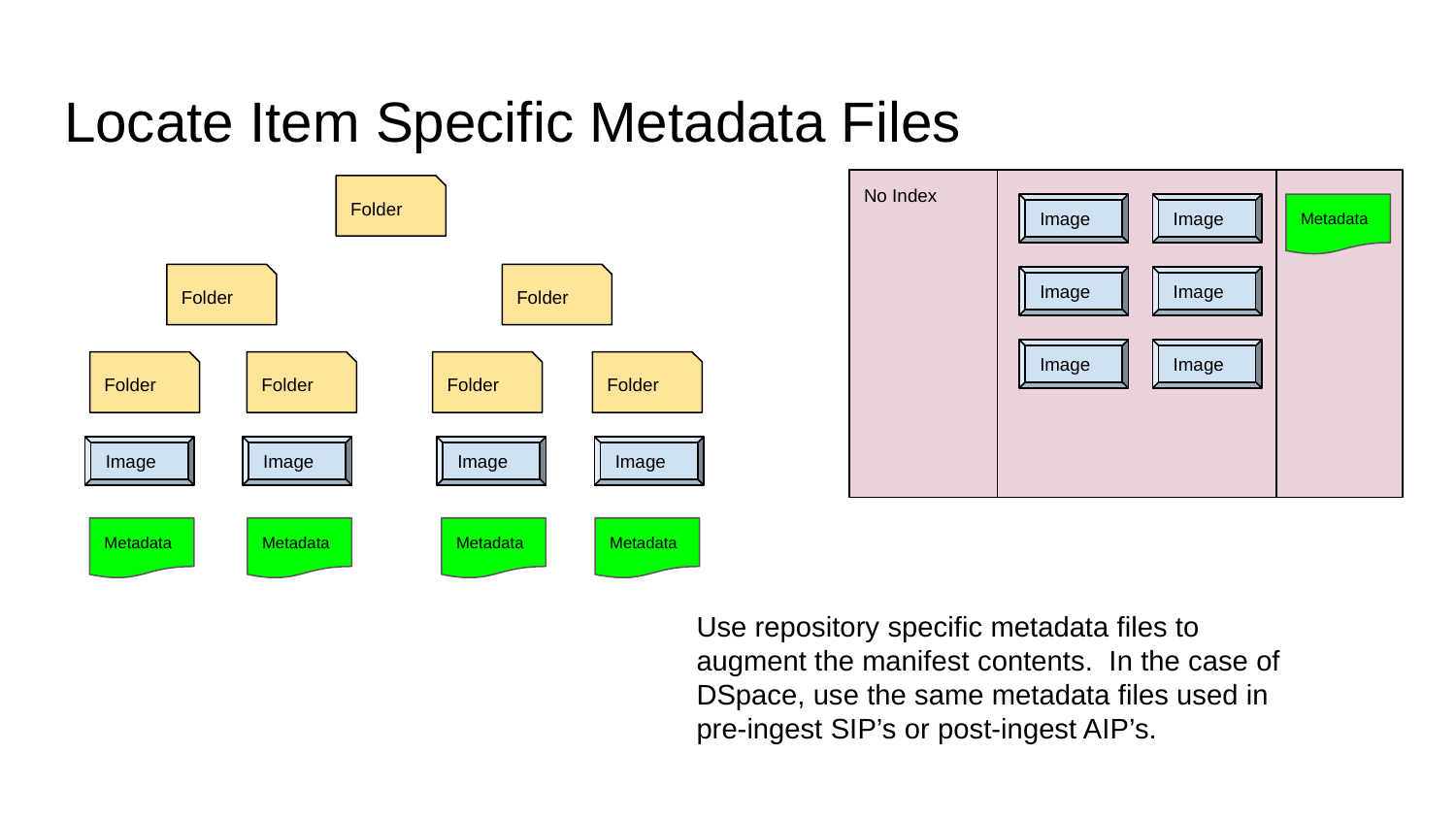

# Locate Item Specific Metadata Files
No Index

Folder
Image
Image
Metadata
Folder
Folder
Image
Image
Image
Image
Folder
Folder
Folder
Folder
Image
Image
Image
Image
Metadata
Metadata
Metadata
Metadata
Use repository specific metadata files to augment the manifest contents.  In the case of DSpace, use the same metadata files used in pre-ingest SIP’s or post-ingest AIP’s.